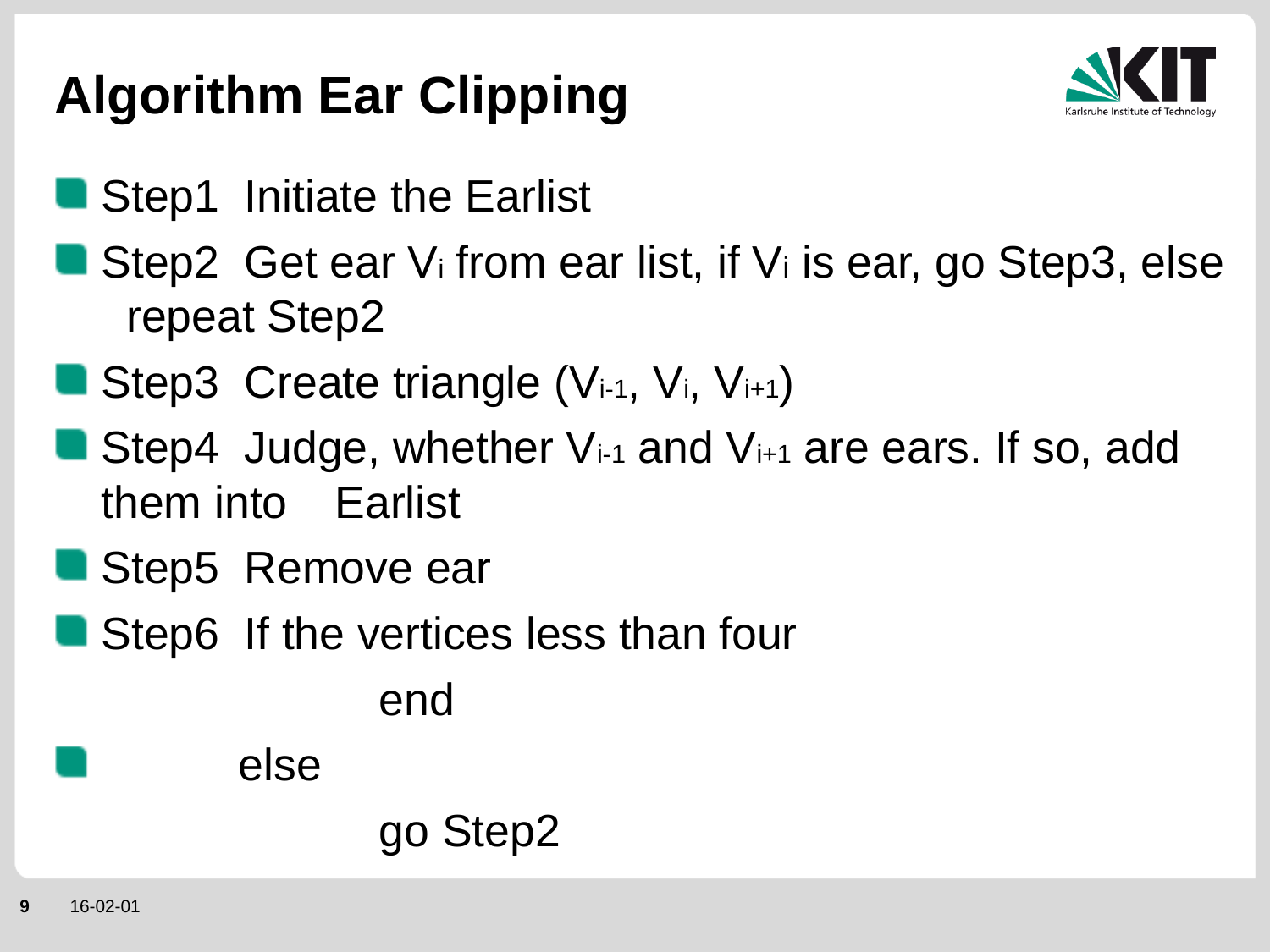

# Algorithm Ear Clipping
Step1  Initiate the Earlist
Step2  Get ear Vi from ear list, if Vi is ear, go Step3, else    repeat Step2
Step3  Create triangle (Vi-1, Vi, Vi+1)
Step4  Judge, whether Vi-1 and Vi+1 are ears. If so, add them into 		Earlist
Step5  Remove ear
Step6  If the vertices less than four
                          end
           else
                          go Step2